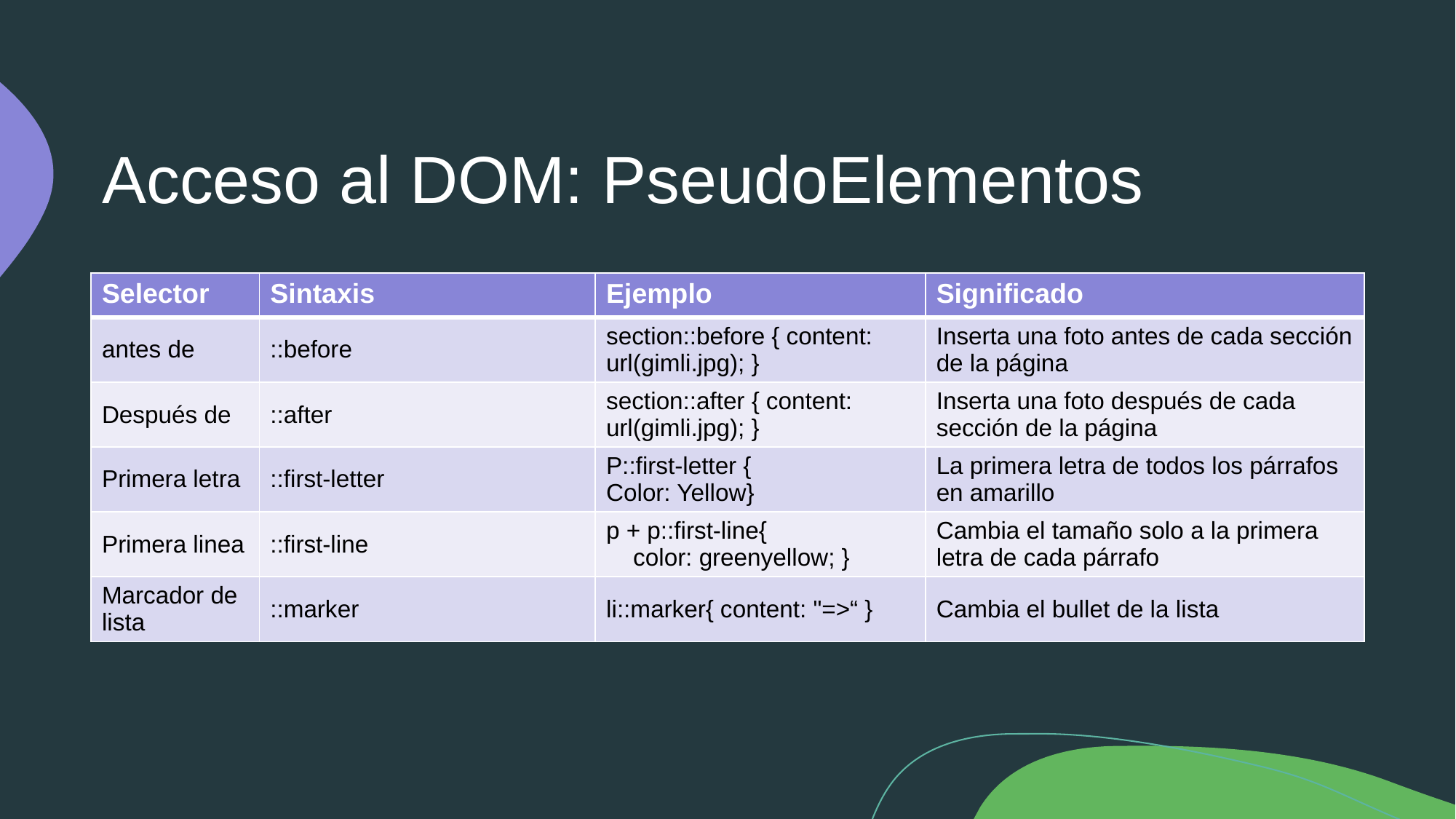

# Acceso al DOM: PseudoElementos
| Selector | Sintaxis | Ejemplo | Significado |
| --- | --- | --- | --- |
| antes de | ::before | section::before { content: url(gimli.jpg); } | Inserta una foto antes de cada sección de la página |
| Después de | ::after | section::after { content: url(gimli.jpg); } | Inserta una foto después de cada sección de la página |
| Primera letra | ::first-letter | P::first-letter { Color: Yellow} | La primera letra de todos los párrafos en amarillo |
| Primera linea | ::first-line | p + p::first-line{     color: greenyellow; } | Cambia el tamaño solo a la primera letra de cada párrafo |
| Marcador de lista | ::marker | li::marker{ content: "=>“ } | Cambia el bullet de la lista |